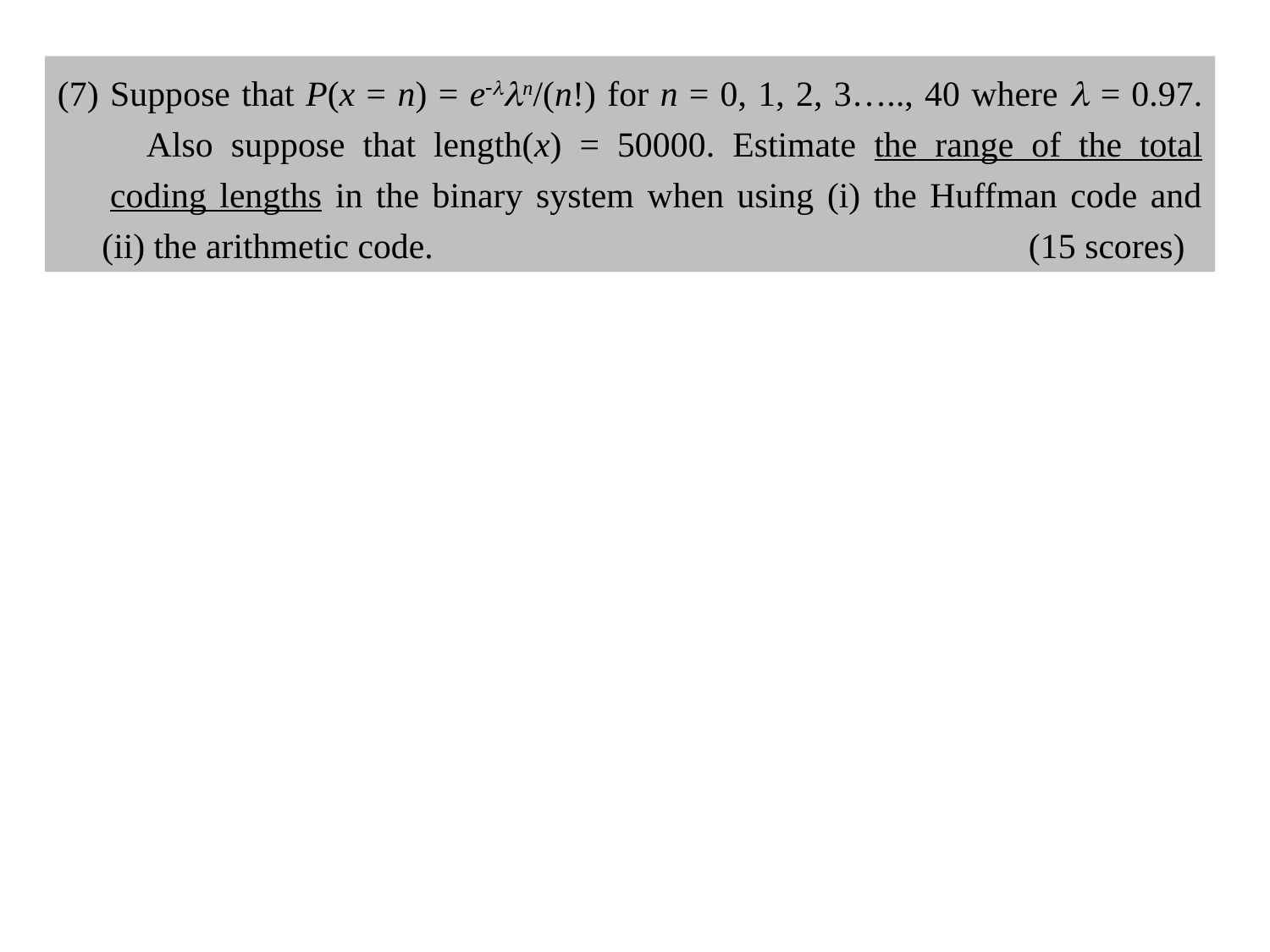

(7) Suppose that P(x = n) = e−λλn/(n!) for n = 0, 1, 2, 3….., 40 where λ = 0.97.
     Also suppose that length(x) = 50000. Estimate the range of the total
    coding lengths in the binary system when using (i) the Huffman code and
     (ii) the arithmetic code.                                                                   (15 scores)